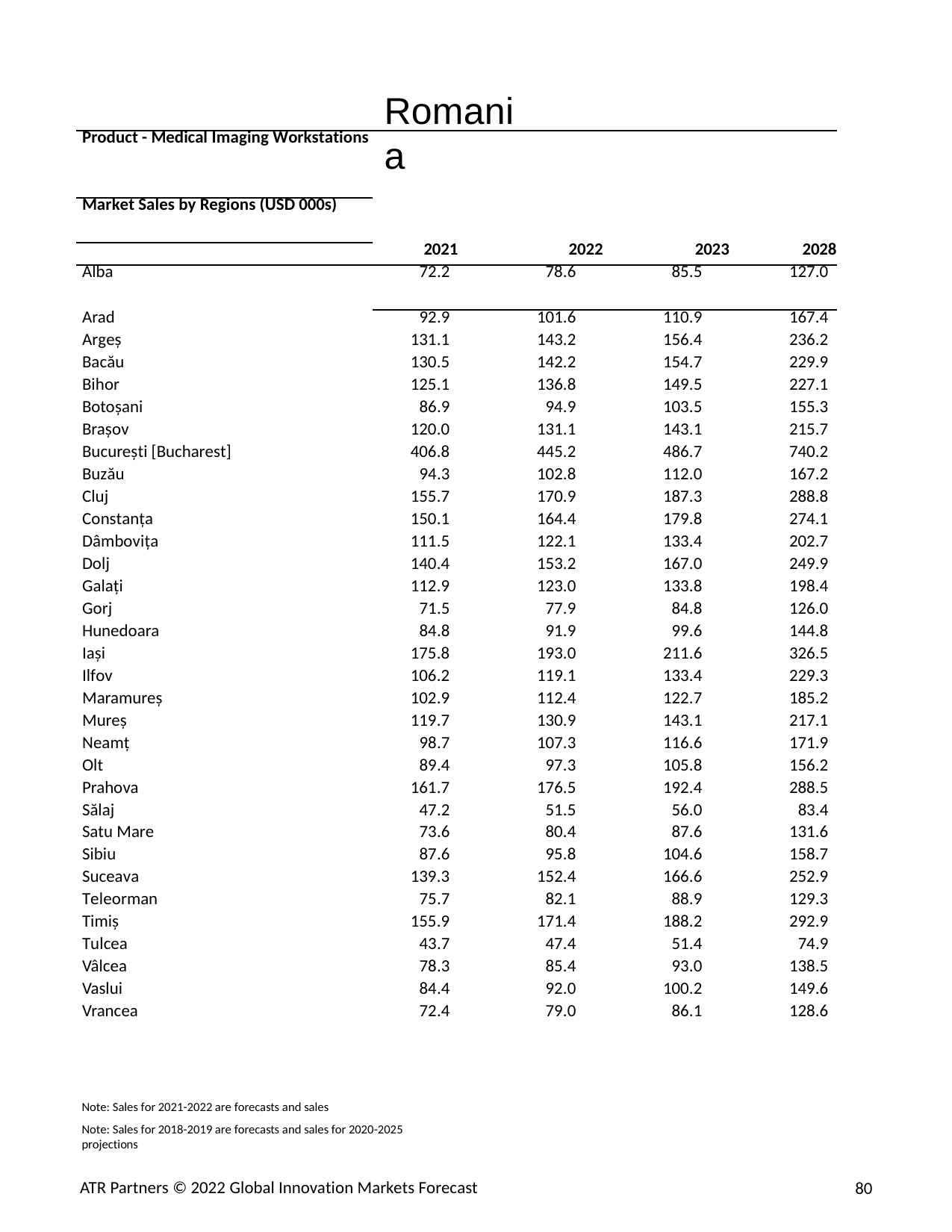

Romania
| Product - Medical Imaging Workstations |  |  |  |  |
| --- | --- | --- | --- | --- |
| Market Sales by Regions (USD 000s) |  |  |  |  |
|  | 2021 | 2022 | 2023 | 2028 |
| Alba | 72.2 | 78.6 | 85.5 | 127.0 |
| Arad | 92.9 | 101.6 | 110.9 | 167.4 |
| Argeș | 131.1 | 143.2 | 156.4 | 236.2 |
| Bacău | 130.5 | 142.2 | 154.7 | 229.9 |
| Bihor | 125.1 | 136.8 | 149.5 | 227.1 |
| Botoșani | 86.9 | 94.9 | 103.5 | 155.3 |
| Brașov | 120.0 | 131.1 | 143.1 | 215.7 |
| București [Bucharest] | 406.8 | 445.2 | 486.7 | 740.2 |
| Buzău | 94.3 | 102.8 | 112.0 | 167.2 |
| Cluj | 155.7 | 170.9 | 187.3 | 288.8 |
| Constanța | 150.1 | 164.4 | 179.8 | 274.1 |
| Dâmbovița | 111.5 | 122.1 | 133.4 | 202.7 |
| Dolj | 140.4 | 153.2 | 167.0 | 249.9 |
| Galați | 112.9 | 123.0 | 133.8 | 198.4 |
| Gorj | 71.5 | 77.9 | 84.8 | 126.0 |
| Hunedoara | 84.8 | 91.9 | 99.6 | 144.8 |
| Iași | 175.8 | 193.0 | 211.6 | 326.5 |
| Ilfov | 106.2 | 119.1 | 133.4 | 229.3 |
| Maramureș | 102.9 | 112.4 | 122.7 | 185.2 |
| Mureș | 119.7 | 130.9 | 143.1 | 217.1 |
| Neamț | 98.7 | 107.3 | 116.6 | 171.9 |
| Olt | 89.4 | 97.3 | 105.8 | 156.2 |
| Prahova | 161.7 | 176.5 | 192.4 | 288.5 |
| Sălaj | 47.2 | 51.5 | 56.0 | 83.4 |
| Satu Mare | 73.6 | 80.4 | 87.6 | 131.6 |
| Sibiu | 87.6 | 95.8 | 104.6 | 158.7 |
| Suceava | 139.3 | 152.4 | 166.6 | 252.9 |
| Teleorman | 75.7 | 82.1 | 88.9 | 129.3 |
| Timiș | 155.9 | 171.4 | 188.2 | 292.9 |
| Tulcea | 43.7 | 47.4 | 51.4 | 74.9 |
| Vâlcea | 78.3 | 85.4 | 93.0 | 138.5 |
| Vaslui | 84.4 | 92.0 | 100.2 | 149.6 |
| Vrancea | 72.4 | 79.0 | 86.1 | 128.6 |
Note: Sales for 2021-2022 are forecasts and sales
Note: Sales for 2018-2019 are forecasts and sales for 2020-2025 projections
ATR Partners © 2022 Global Innovation Markets Forecast

80